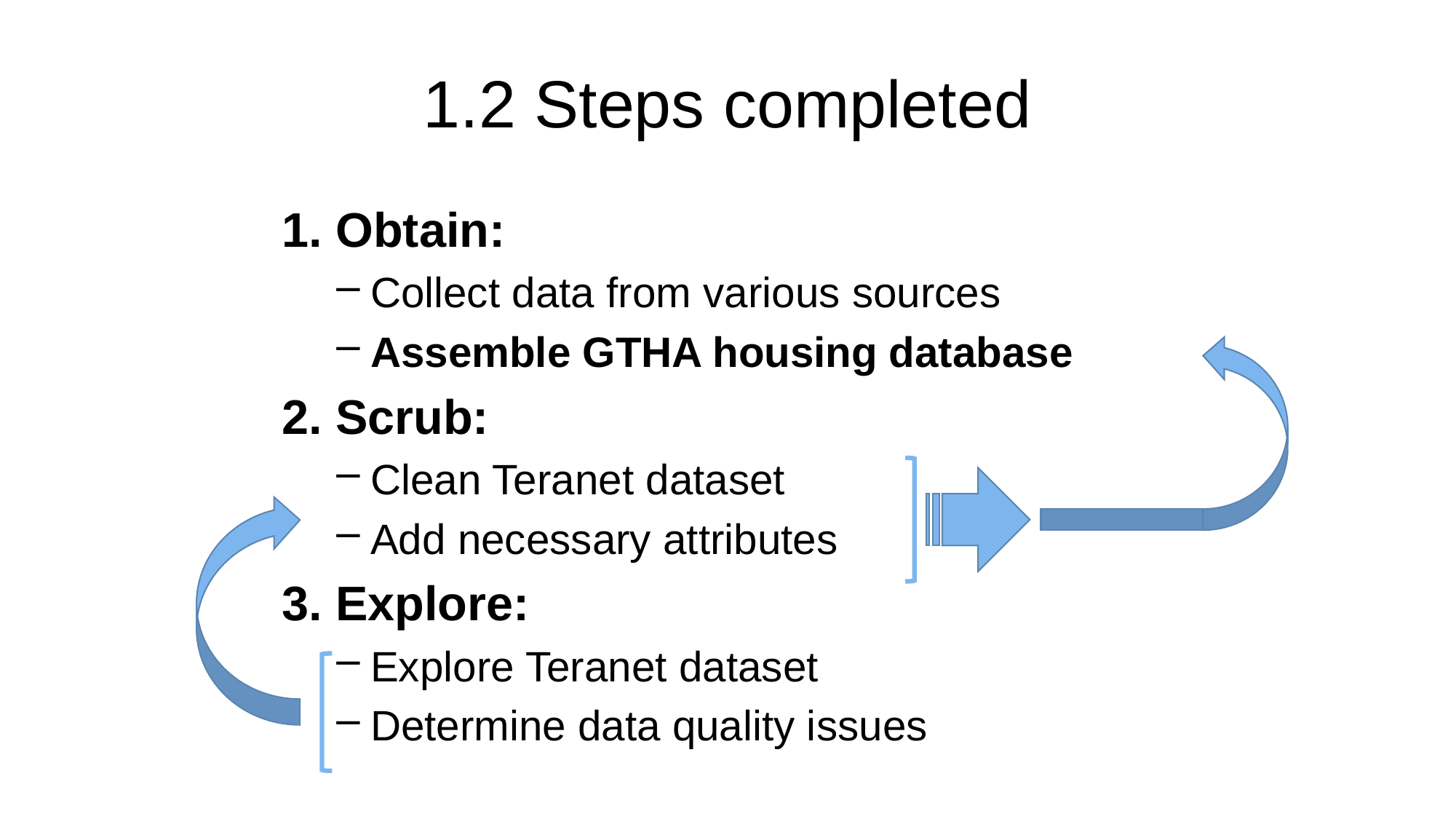

# 1.2 Steps completed
1. Obtain:
Collect data from various sources
Assemble GTHA housing database
2. Scrub:
Clean Teranet dataset
Add necessary attributes
3. Explore:
Explore Teranet dataset
Determine data quality issues